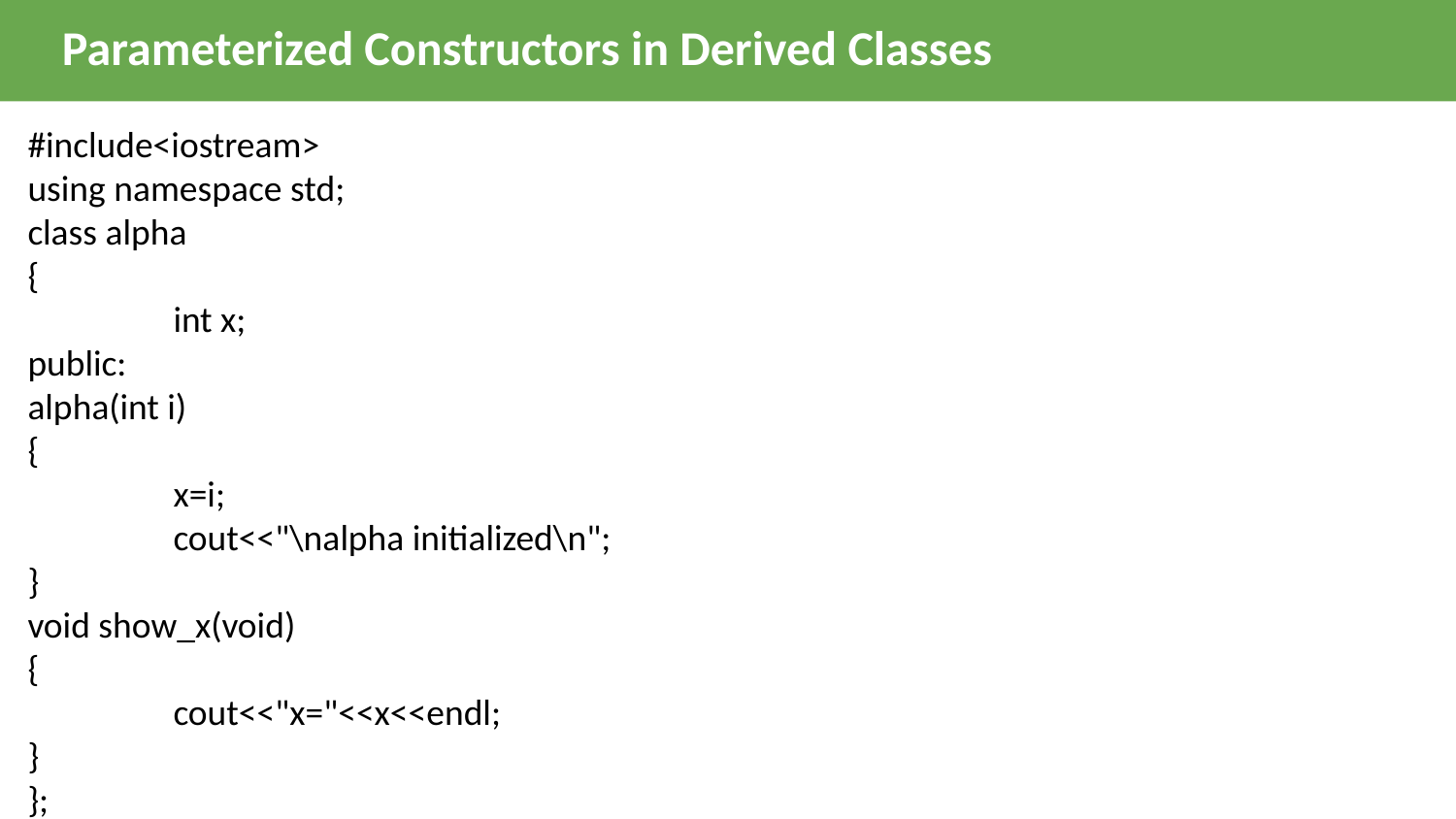

Parameterized Constructors in Derived Classes
#include<iostream>
using namespace std;
class alpha
{
	int x;
public:
alpha(int i)
{
	x=i;
	cout<<"\nalpha initialized\n";
}
void show_x(void)
{
	cout<<"x="<<x<<endl;
}
};